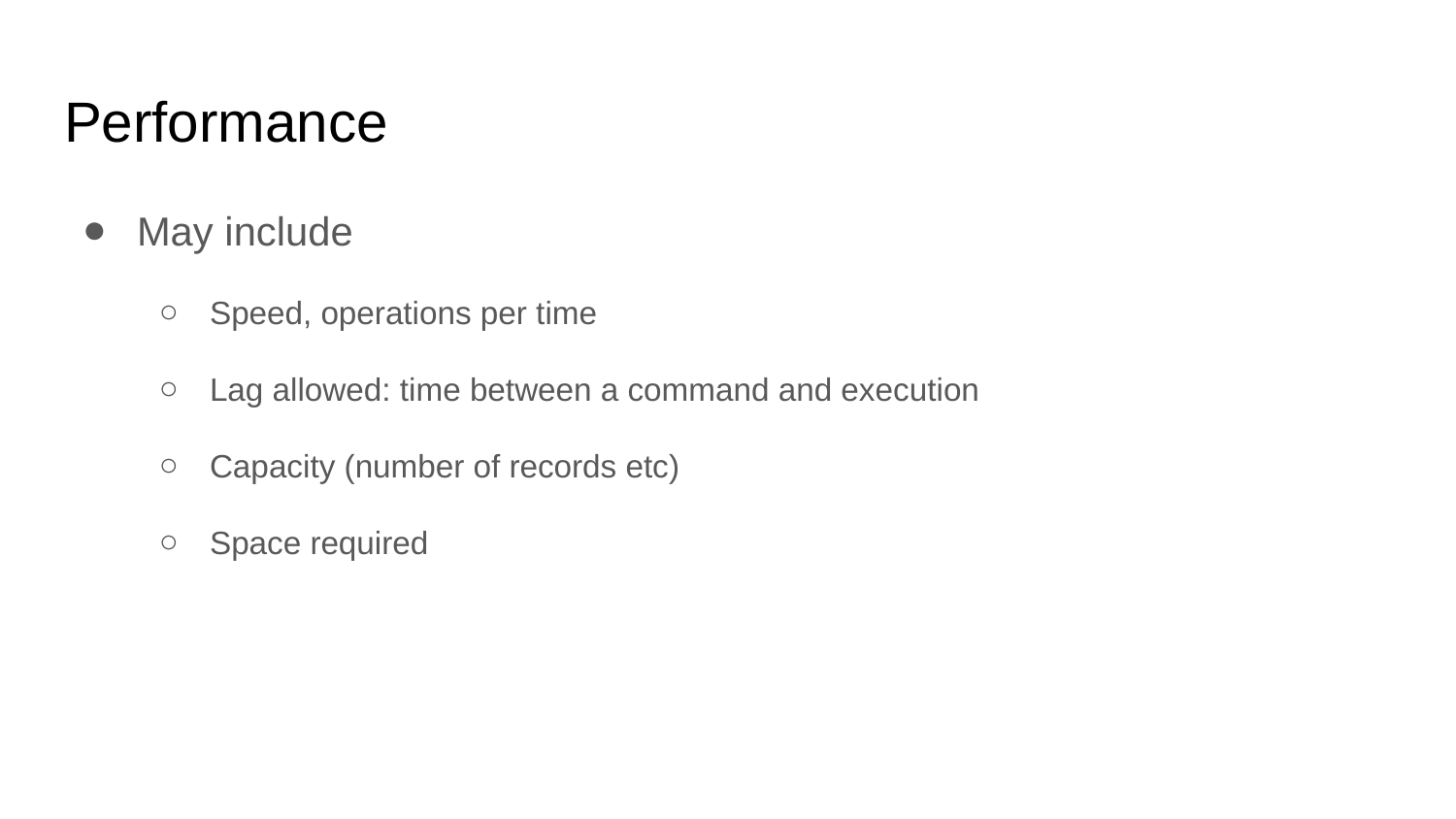

# Performance
May include
Speed, operations per time
Lag allowed: time between a command and execution
Capacity (number of records etc)
Space required